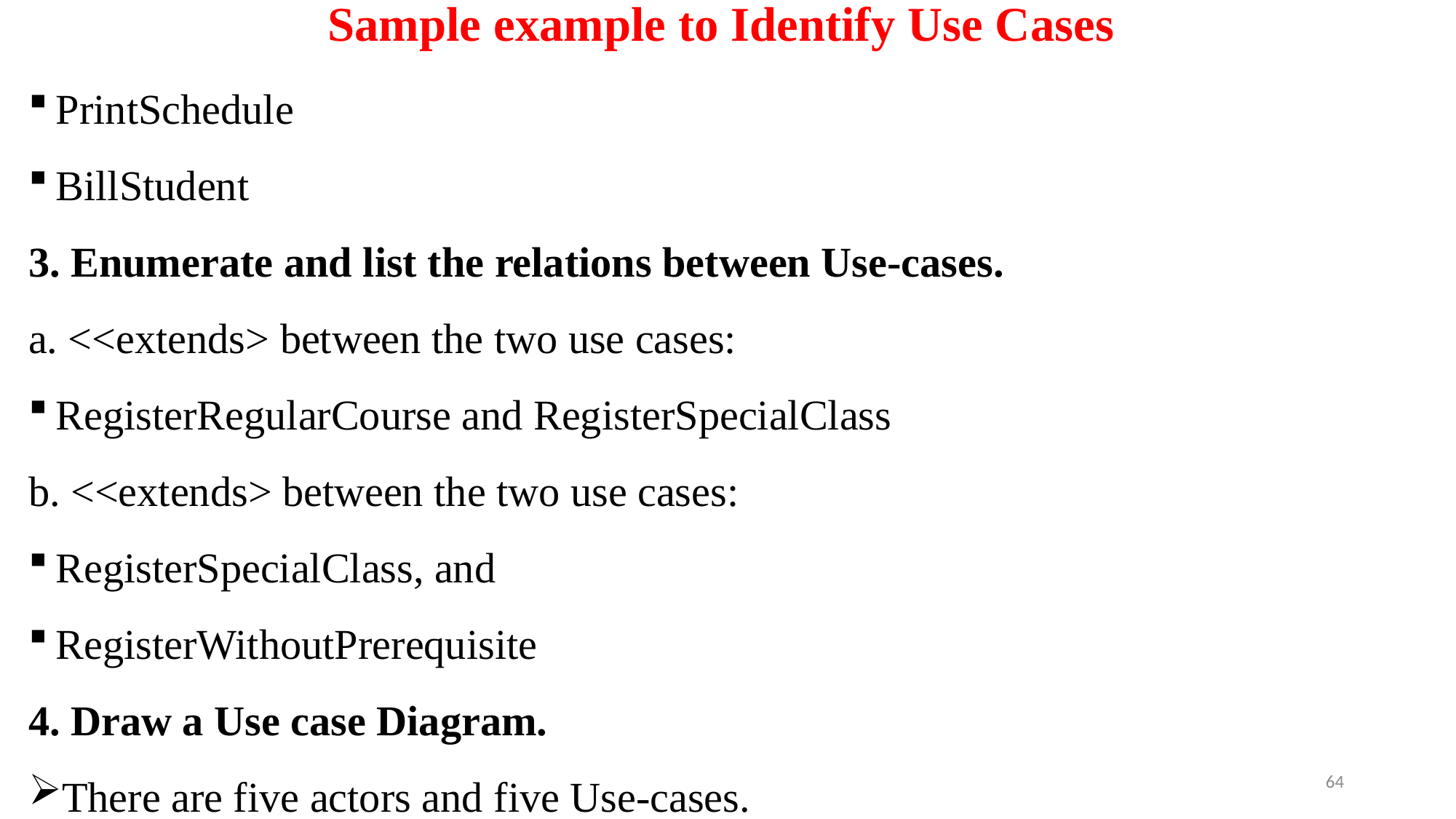

# Sample example to Identify Use Cases
PrintSchedule
BillStudent
3. Enumerate and list the relations between Use-cases.
a. <<extends> between the two use cases:
RegisterRegularCourse and RegisterSpecialClass
b. <<extends> between the two use cases:
RegisterSpecialClass, and
RegisterWithoutPrerequisite
4. Draw a Use case Diagram.
There are five actors and five Use-cases.

64